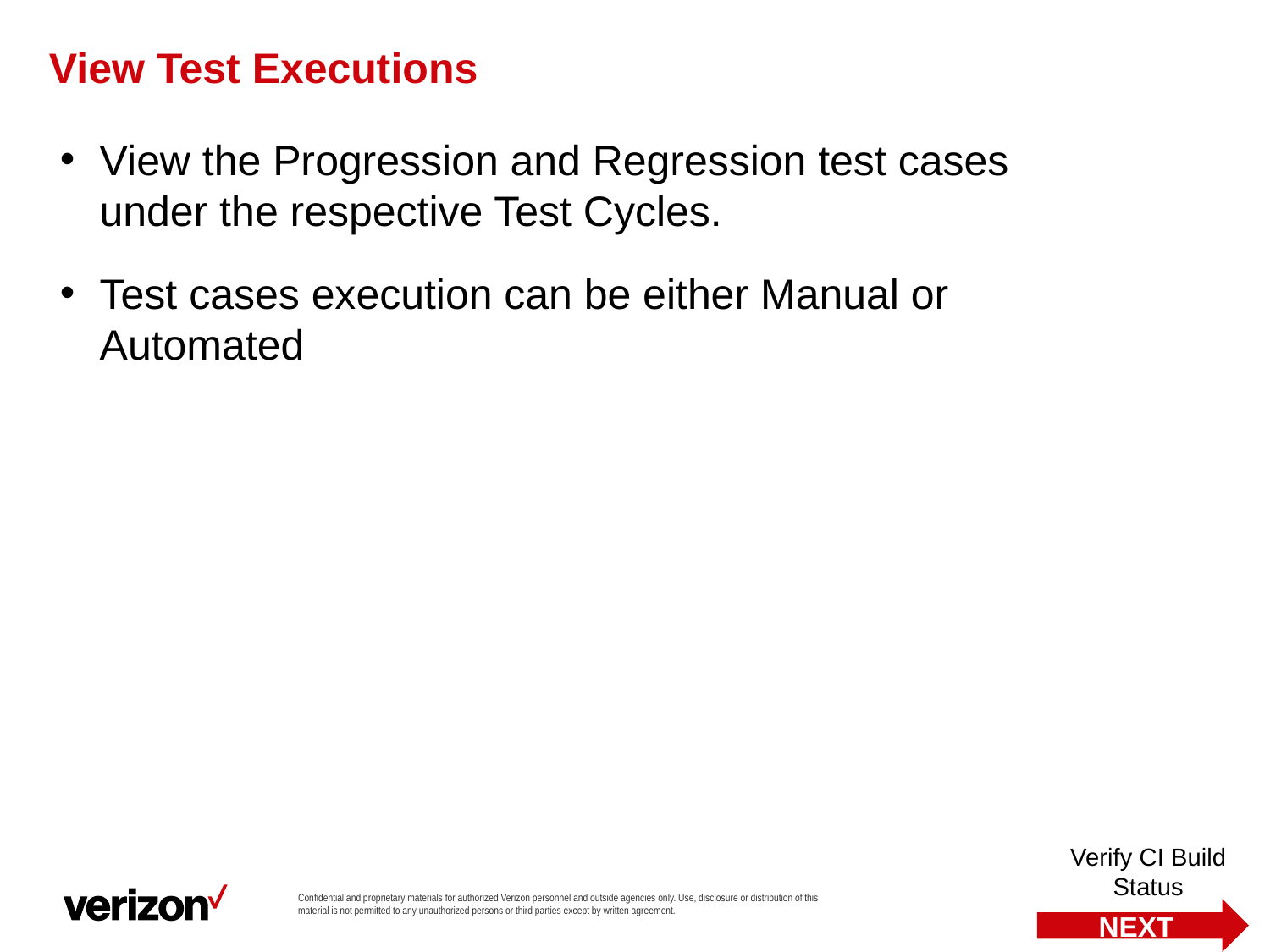

View Test Executions
View the Progression and Regression test cases under the respective Test Cycles.
Test cases execution can be either Manual or Automated

Verify CI Build Status
Confidential and proprietary materials for authorized Verizon personnel and outside agencies only. Use, disclosure or distribution of this material is not permitted to any unauthorized persons or third parties except by written agreement.
NEXT